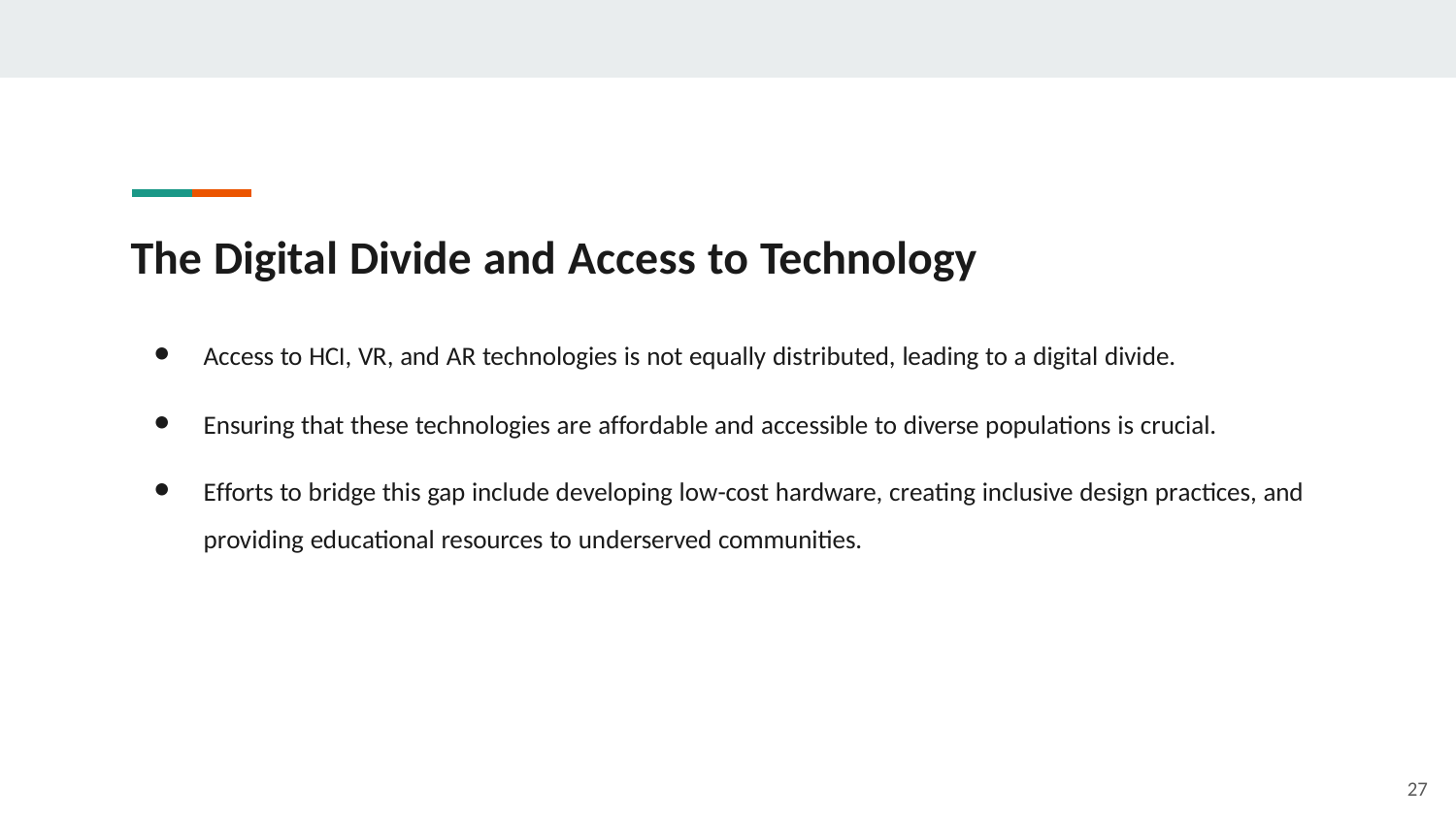

# The Digital Divide and Access to Technology
Access to HCI, VR, and AR technologies is not equally distributed, leading to a digital divide.

Ensuring that these technologies are affordable and accessible to diverse populations is crucial.
Efforts to bridge this gap include developing low-cost hardware, creating inclusive design practices, and providing educational resources to underserved communities.
27